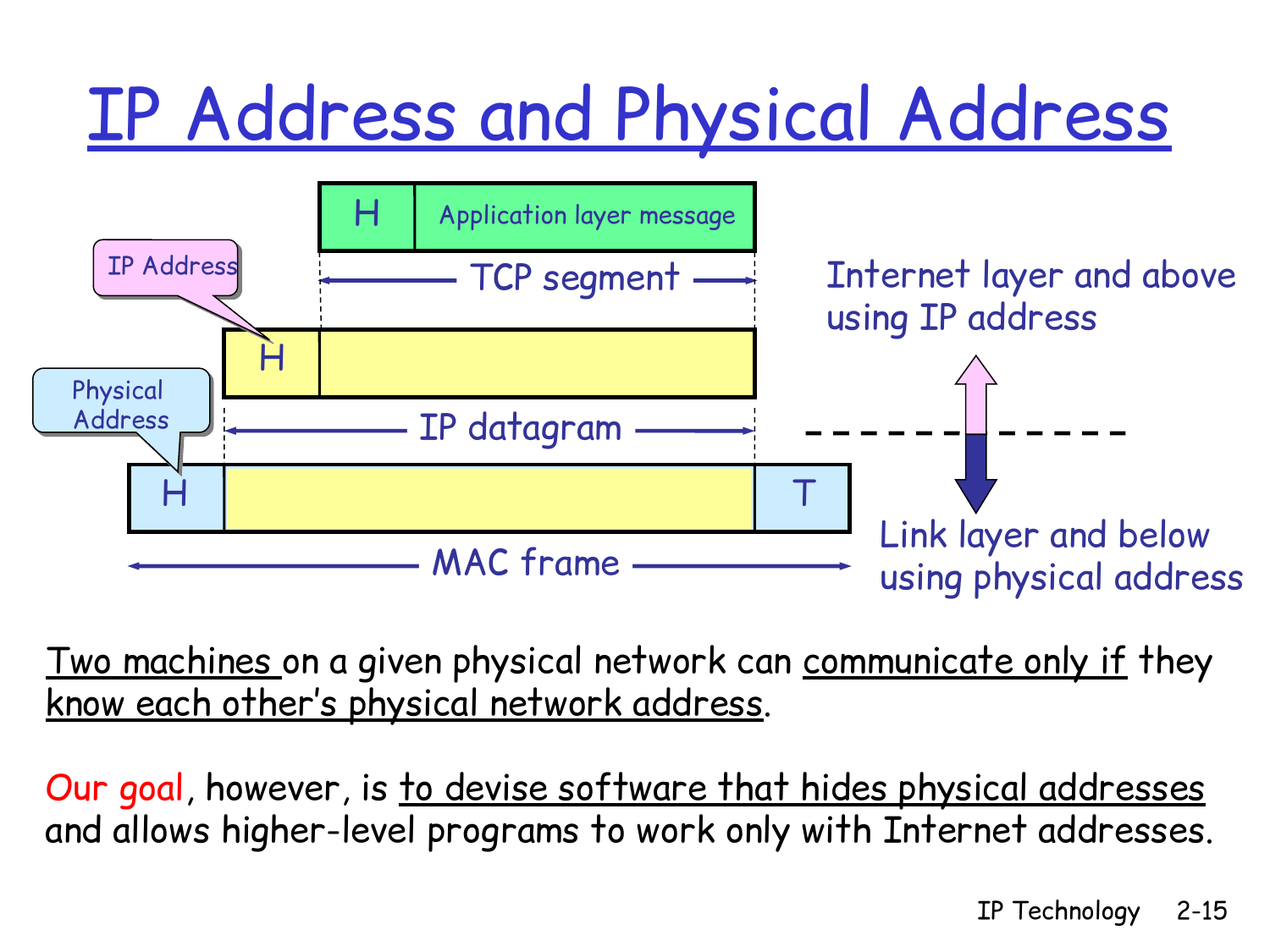

# IP Address and Physical Address

H
Application layer message

IP Address
Internet layer and above
using IP address

TCP segment

H

Physical
Address

Link layer and below
using physical address
IP datagram

H
T

MAC frame

Two machines on a given physical network can communicate only if they know each other’s physical network address.

Our goal, however, is to devise software that hides physical addresses and allows higher-level programs to work only with Internet addresses.
IP Technology
2-15